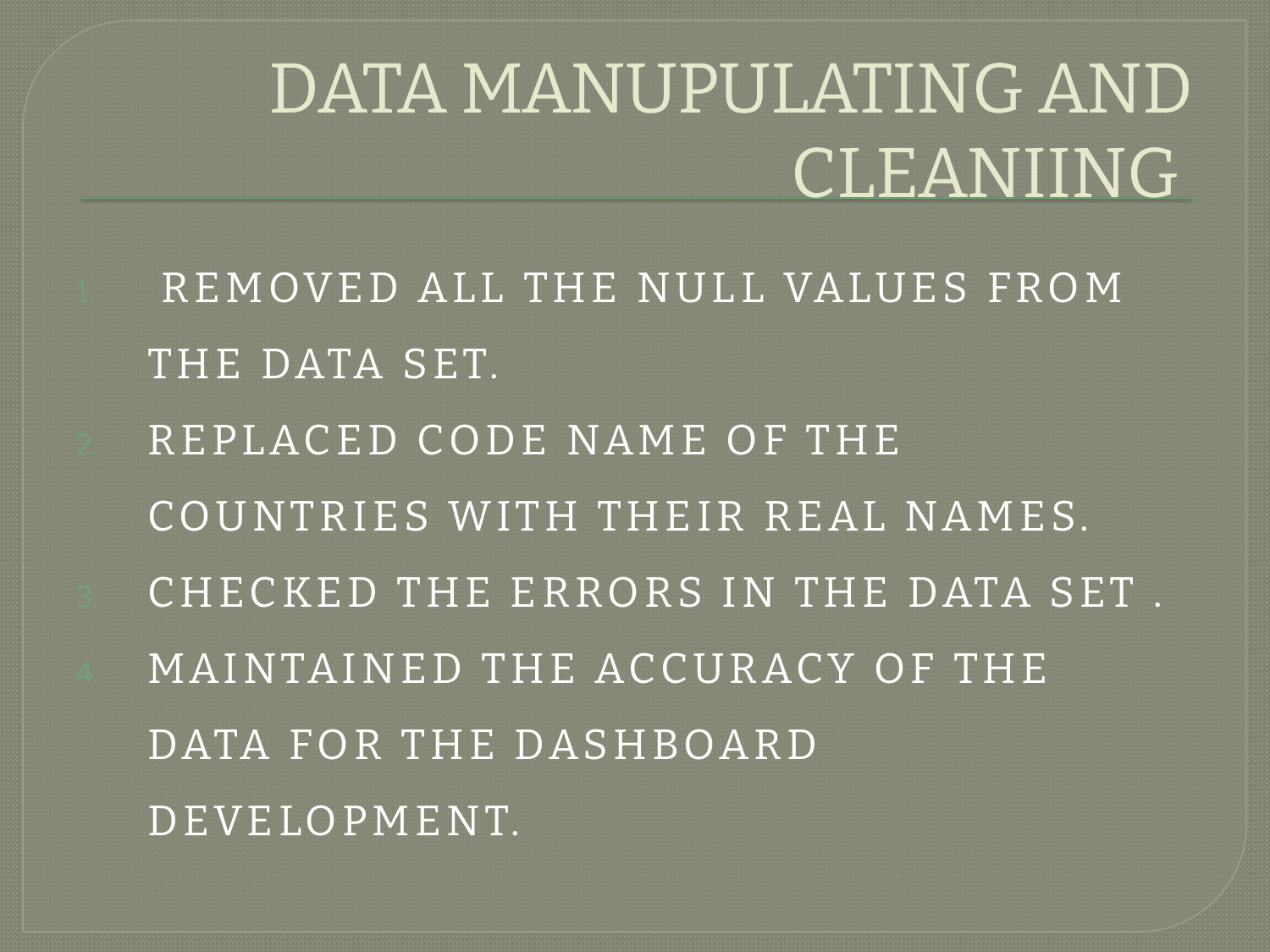

# DATA MANUPULATING AND CLEANIING
 REMOVED ALL THE NULL VALUES FROM THE DATA SET.
REPLACED CODE NAME OF THE COUNTRIES WITH THEIR REAL NAMES.
CHECKED THE ERRORS IN THE DATA SET .
MAINTAINED THE ACCURACY OF THE DATA FOR THE DASHBOARD DEVELOPMENT.